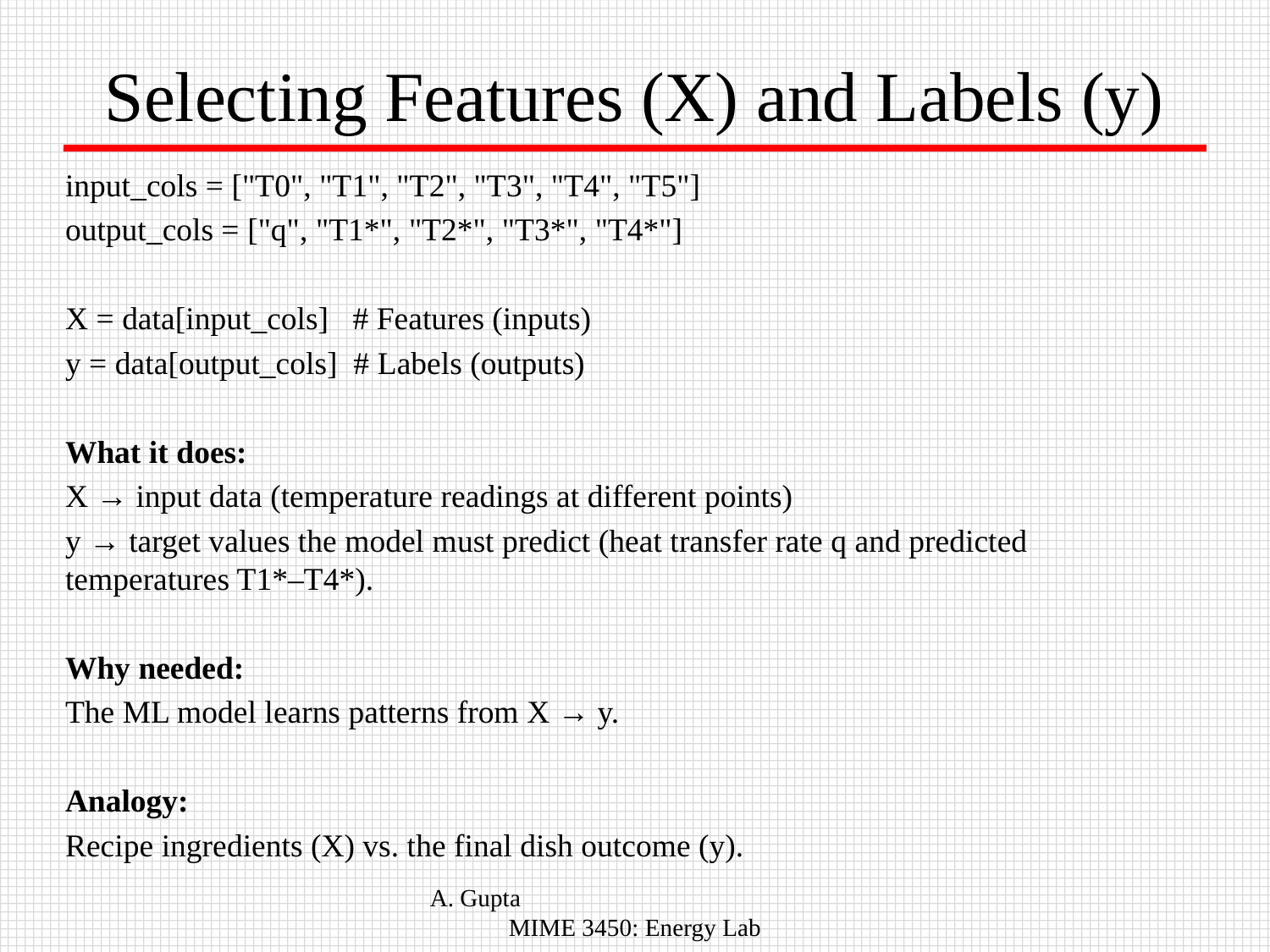

Selecting Features (X) and Labels (y)
input_cols = ["T0", "T1", "T2", "T3", "T4", "T5"]
output_cols = ["q", "T1*", "T2*", "T3*", "T4*"]

X = data[input_cols]   # Features (inputs)
y = data[output_cols]  # Labels (outputs)

What it does:
X → input data (temperature readings at different points)
y → target values the model must predict (heat transfer rate q and predicted temperatures T1*–T4*).

Why needed:
The ML model learns patterns from X → y.

Analogy:
Recipe ingredients (X) vs. the final dish outcome (y).
A. Gupta                                                     MIME 3450: Energy Lab